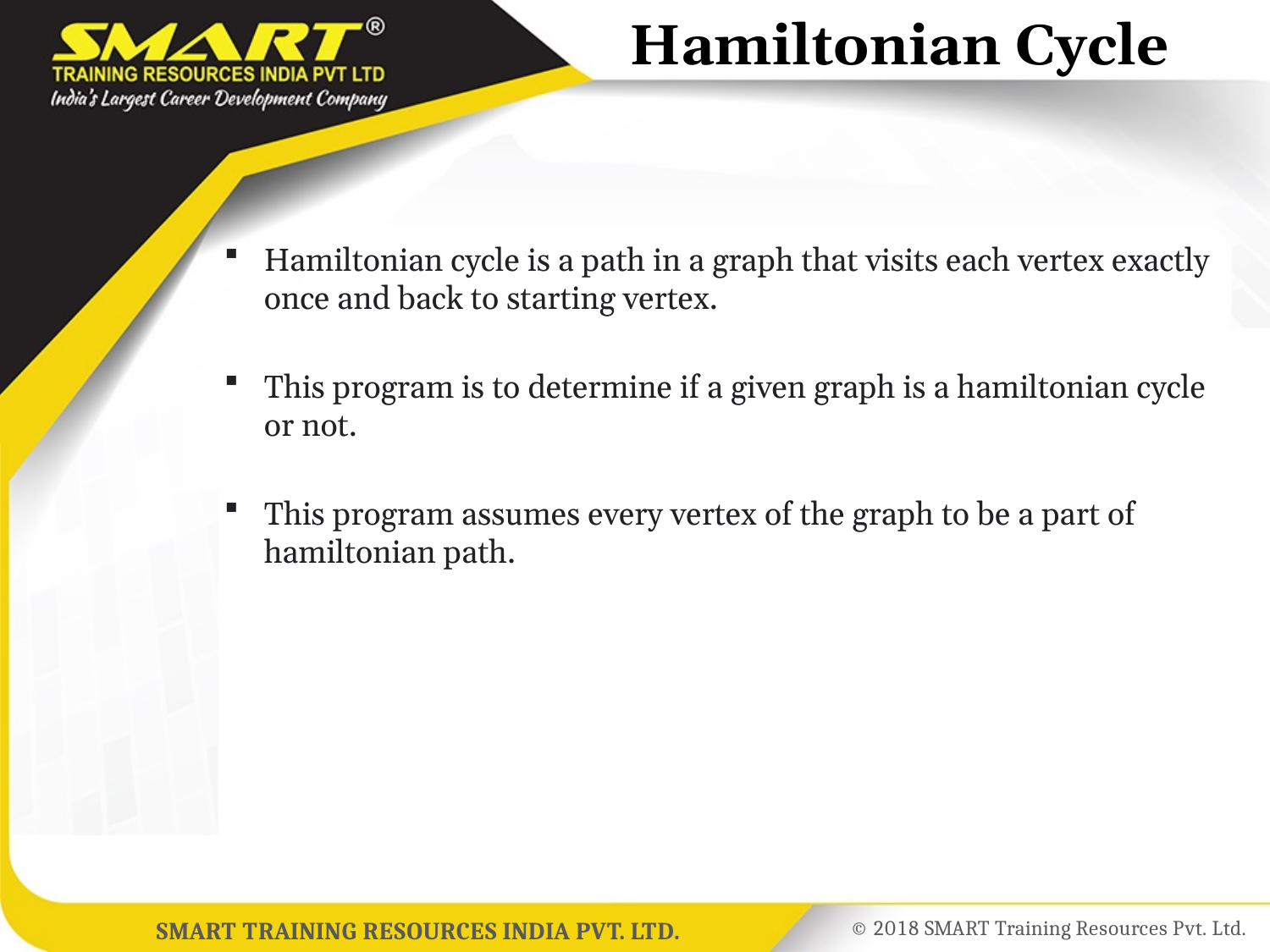

# Hamiltonian Cycle
Hamiltonian cycle is a path in a graph that visits each vertex exactly once and back to starting vertex.

This program is to determine if a given graph is a hamiltonian cycle or not.

This program assumes every vertex of the graph to be a part of hamiltonian path.